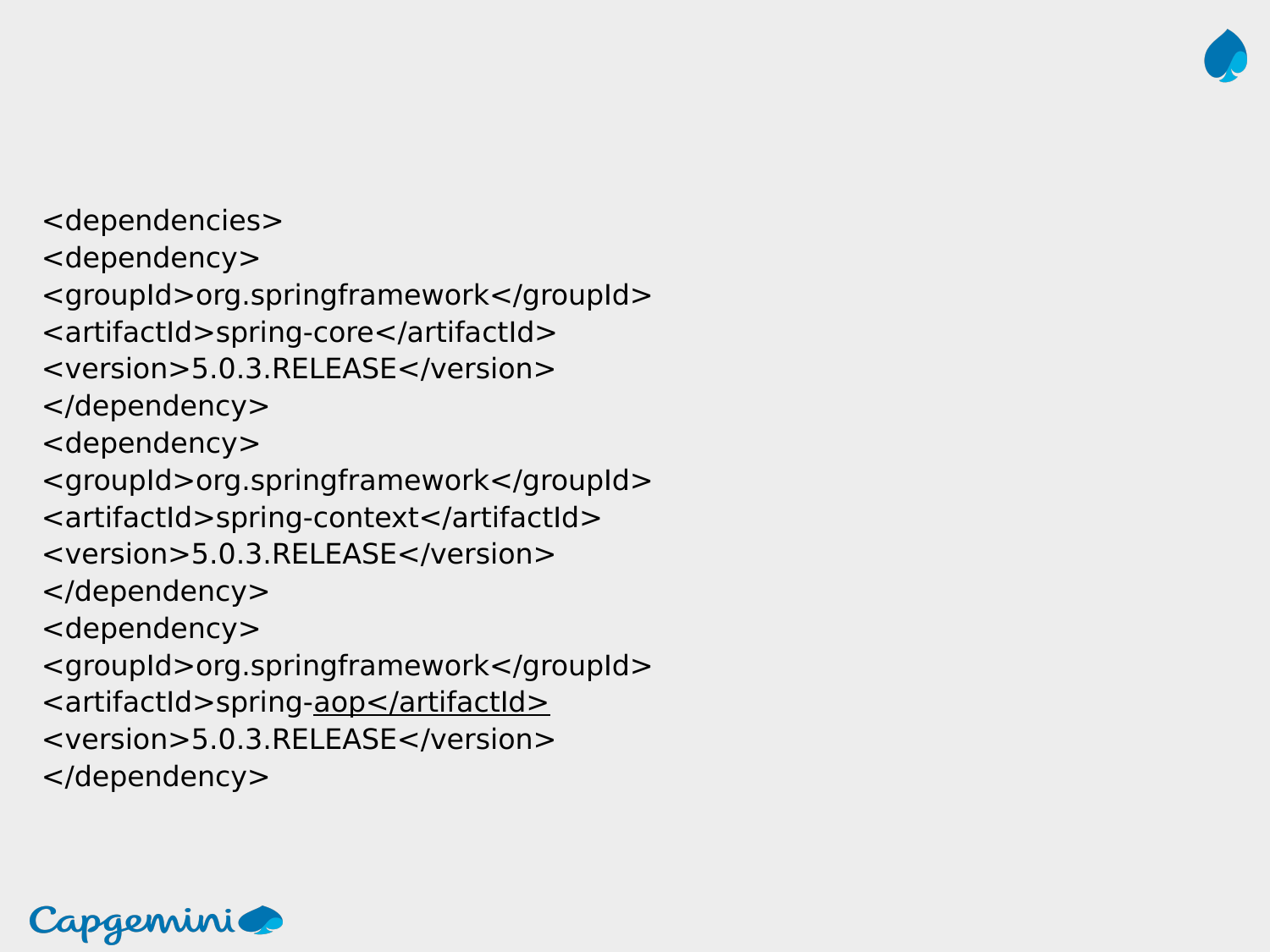

#
<dependencies>
<dependency>
<groupId>org.springframework</groupId>
<artifactId>spring-core</artifactId>
<version>5.0.3.RELEASE</version>
</dependency>
<dependency>
<groupId>org.springframework</groupId>
<artifactId>spring-context</artifactId>
<version>5.0.3.RELEASE</version>
</dependency>
<dependency>
<groupId>org.springframework</groupId>
<artifactId>spring-aop</artifactId>
<version>5.0.3.RELEASE</version>
</dependency>